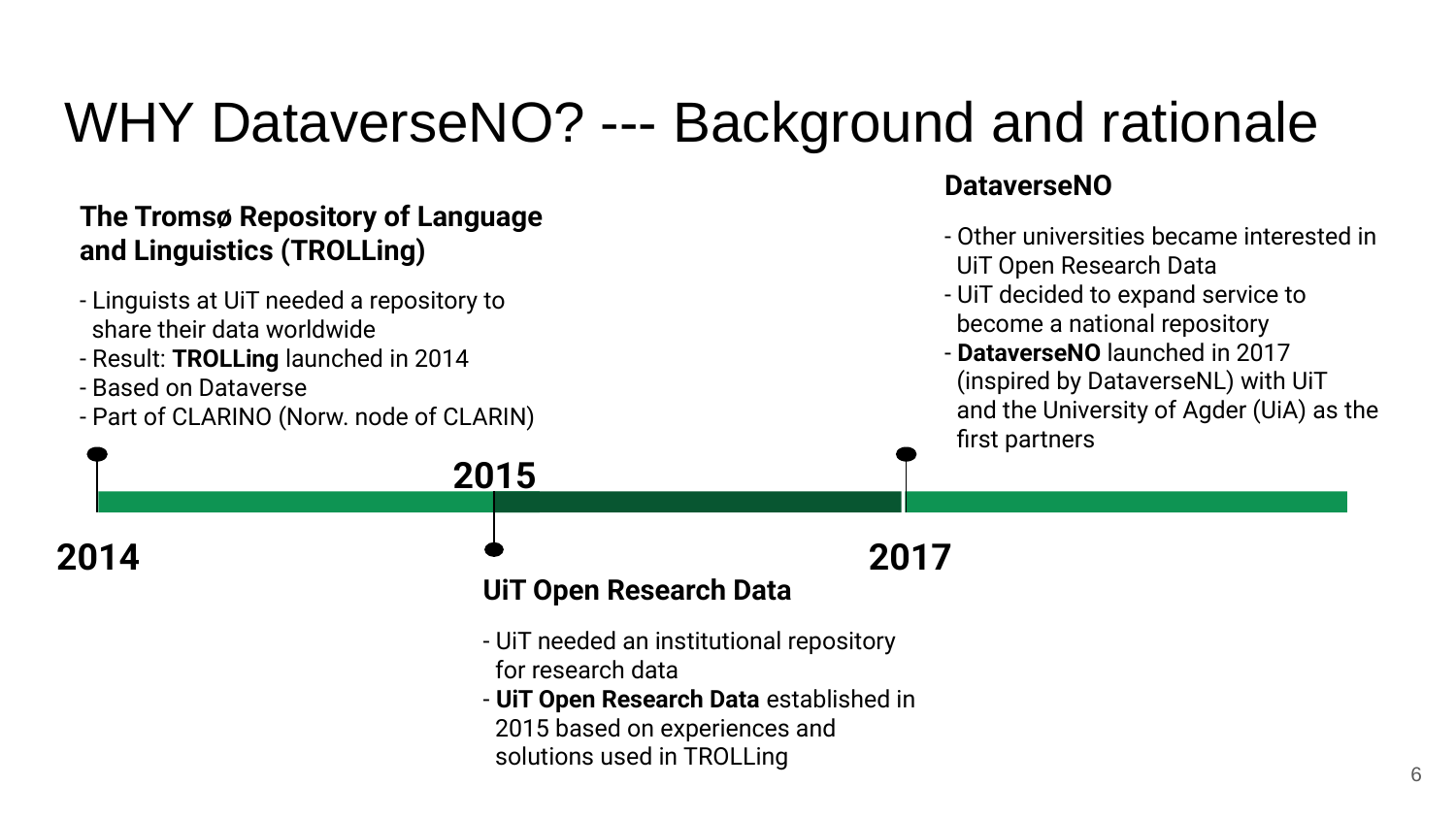

# WHY DataverseNO? --- Background and rationale
DataverseNO

- Other universities became interested in
  UiT Open Research Data
- UiT decided to expand service to
  become a national repository
- DataverseNO launched in 2017
  (inspired by DataverseNL) with UiT
  and the University of Agder (UiA) as the
  first partners

2017

The Tromsø Repository of Language and Linguistics (TROLLing)

- Linguists at UiT needed a repository to
  share their data worldwide
- Result: TROLLing launched in 2014
- Based on Dataverse
- Part of CLARINO (Norw. node of CLARIN)

2014

2015

UiT Open Research Data

- UiT needed an institutional repository
  for research data
- UiT Open Research Data established in
  2015 based on experiences and
  solutions used in TROLLing

6